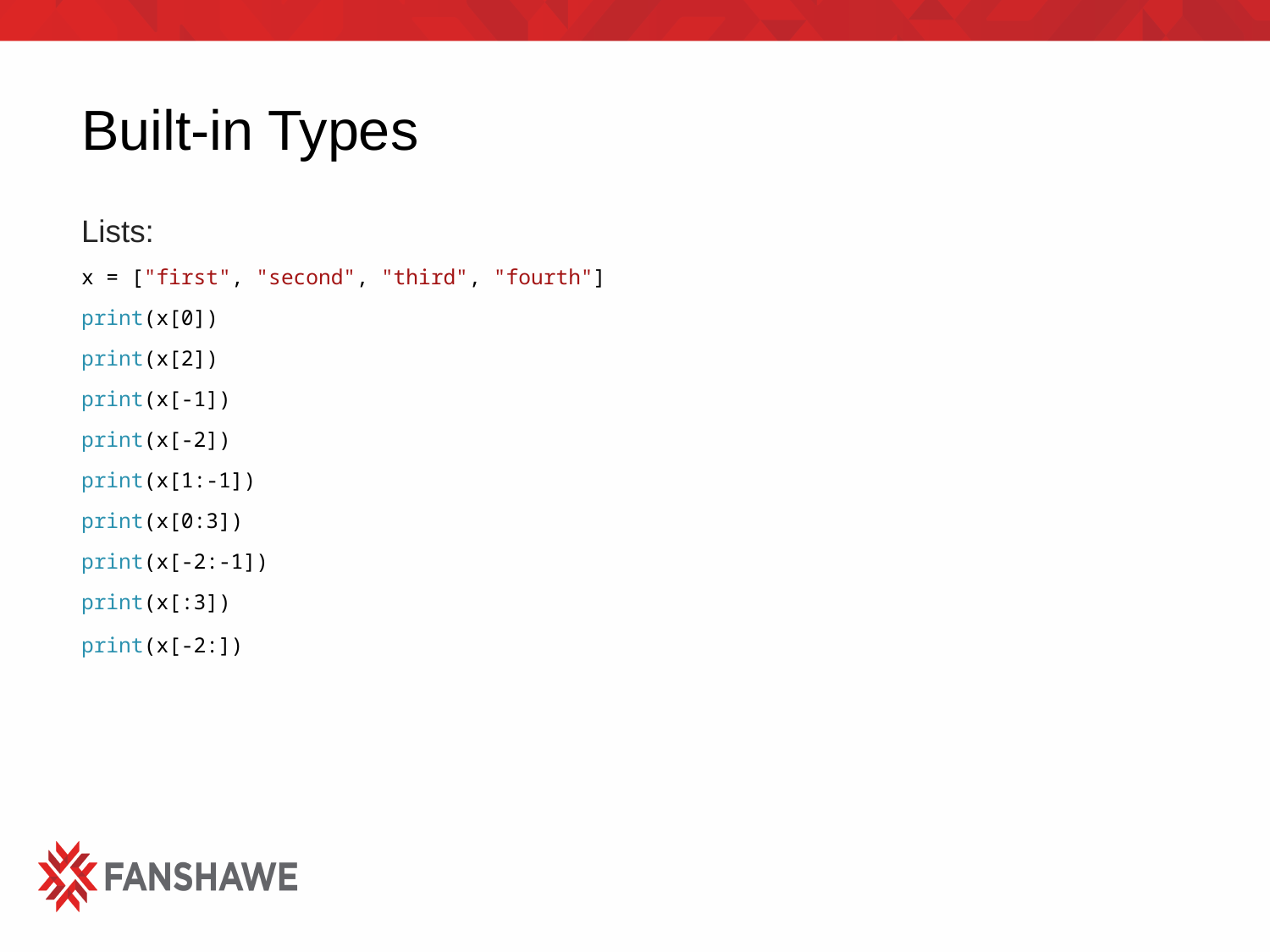

# Built-in Types
Lists:
x = ["first", "second", "third", "fourth"]
print(x[0])
print(x[2])
print(x[-1])
print(x[-2])
print(x[1:-1])
print(x[0:3])
print(x[-2:-1])
print(x[:3])
print(x[-2:])